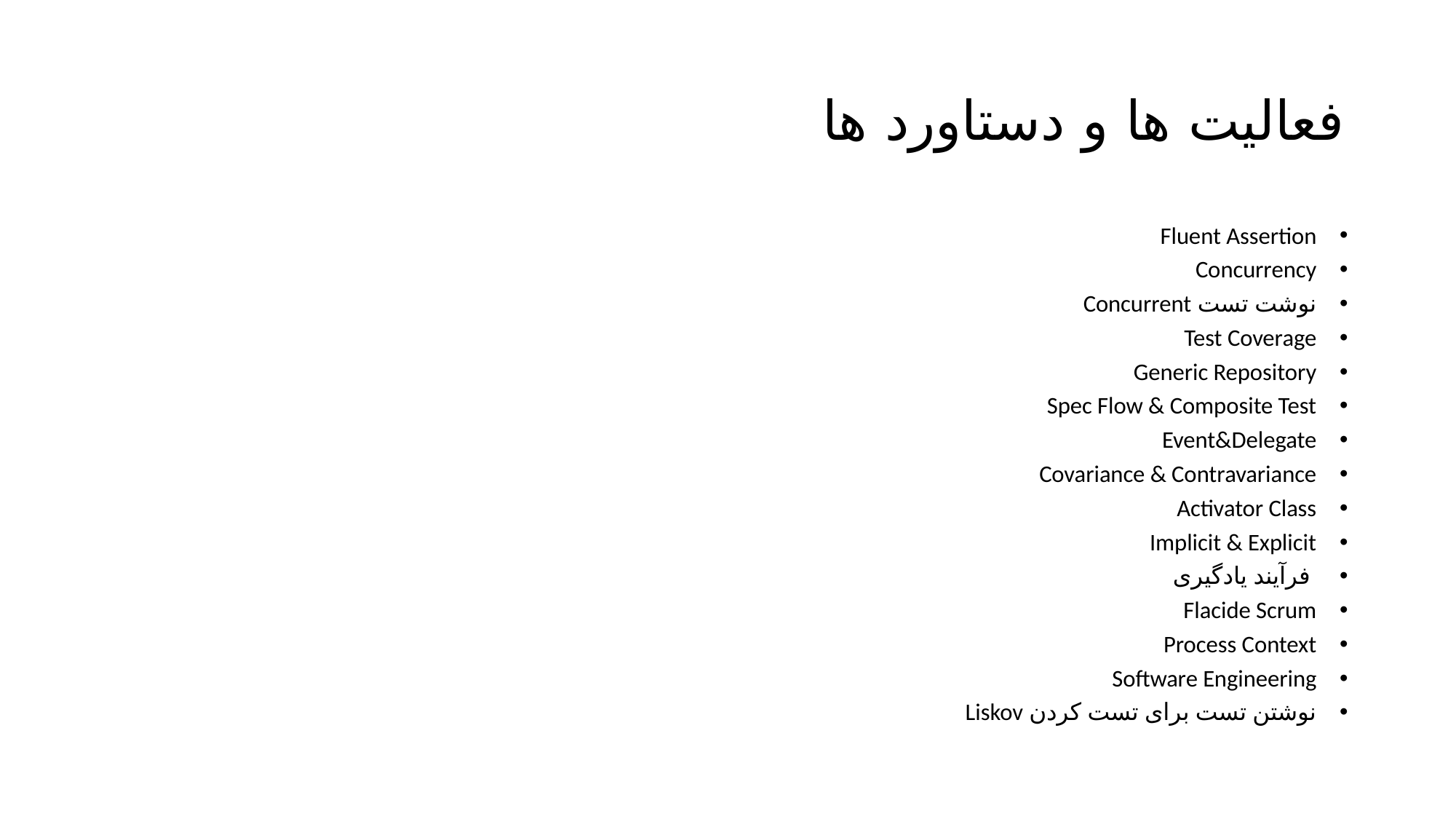

# فعالیت ها و دستاورد ها
Fluent Assertion
Concurrency
نوشت تست Concurrent
Test Coverage
Generic Repository
Spec Flow & Composite Test
Event&Delegate
Covariance & Contravariance
Activator Class
Implicit & Explicit
 فرآیند یادگیری
Flacide Scrum
Process Context
Software Engineering
نوشتن تست برای تست کردن Liskov